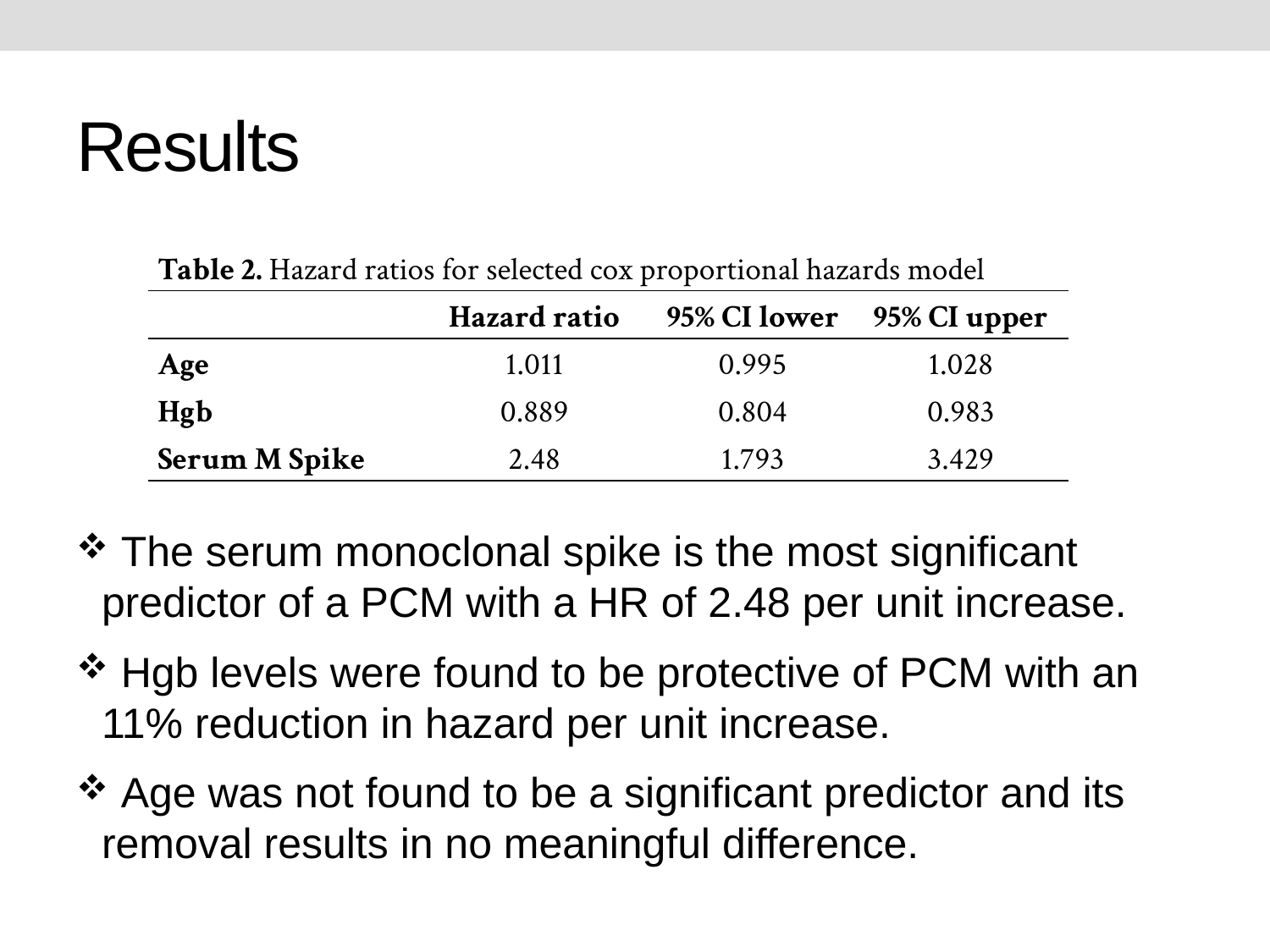

# Results

 The serum monoclonal spike is the most significant predictor of a PCM with a HR of 2.48 per unit increase.
 Hgb levels were found to be protective of PCM with an 11% reduction in hazard per unit increase.
 Age was not found to be a significant predictor and its removal results in no meaningful difference.

| Table 2. Hazard ratios for selected cox proportional hazards model |  |  |  |
| --- | --- | --- | --- |
|  | Hazard ratio | 95% CI lower | 95% CI upper |
| Age | 1.011 | 0.995 | 1.028 |
| Hgb | 0.889 | 0.804 | 0.983 |
| Serum M Spike | 2.48 | 1.793 | 3.429 |
|  |  |  |  |